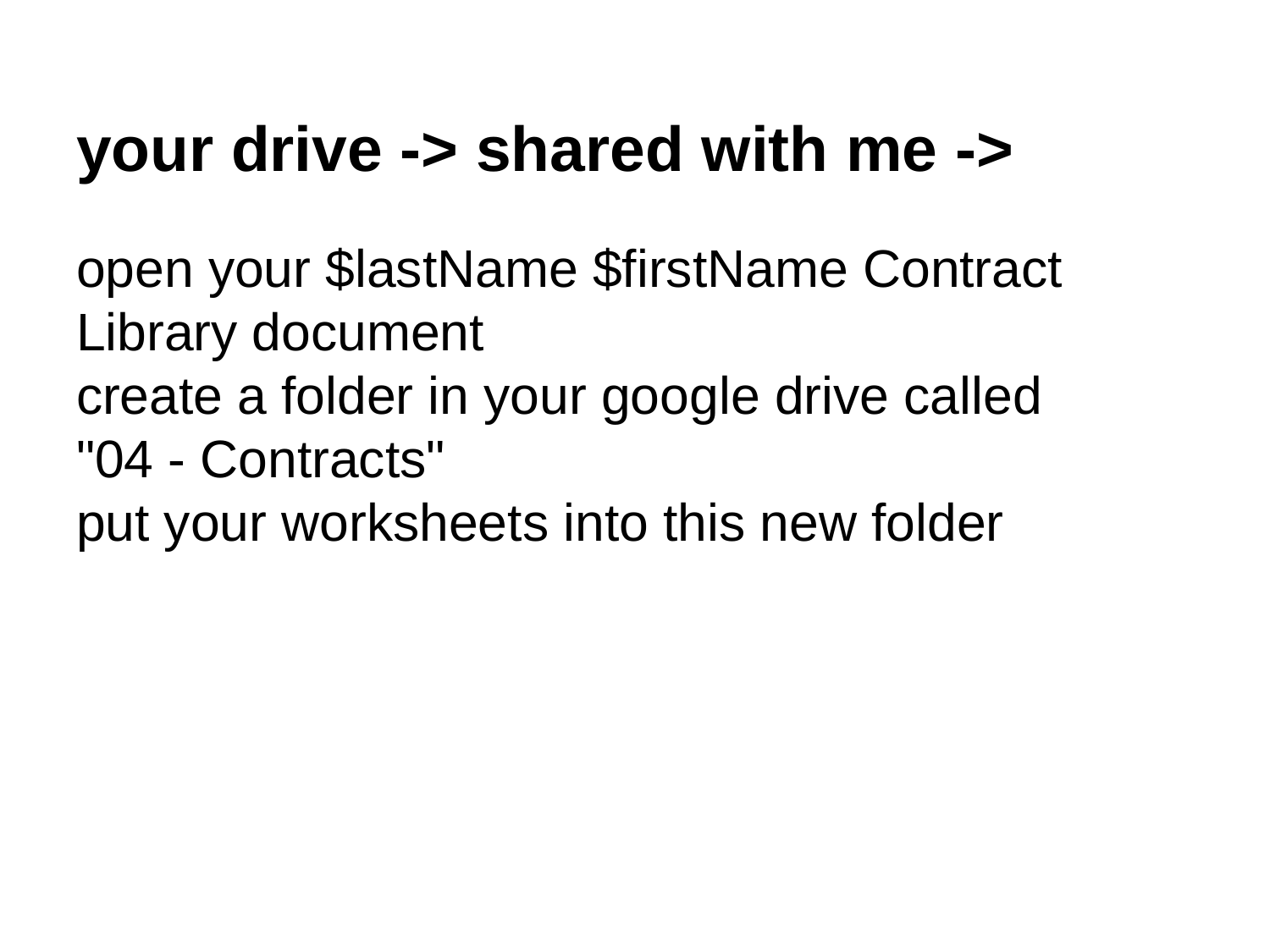

# your drive -> shared with me ->
open your $lastName $firstName Contract Library document
create a folder in your google drive called
"04 - Contracts"
put your worksheets into this new folder